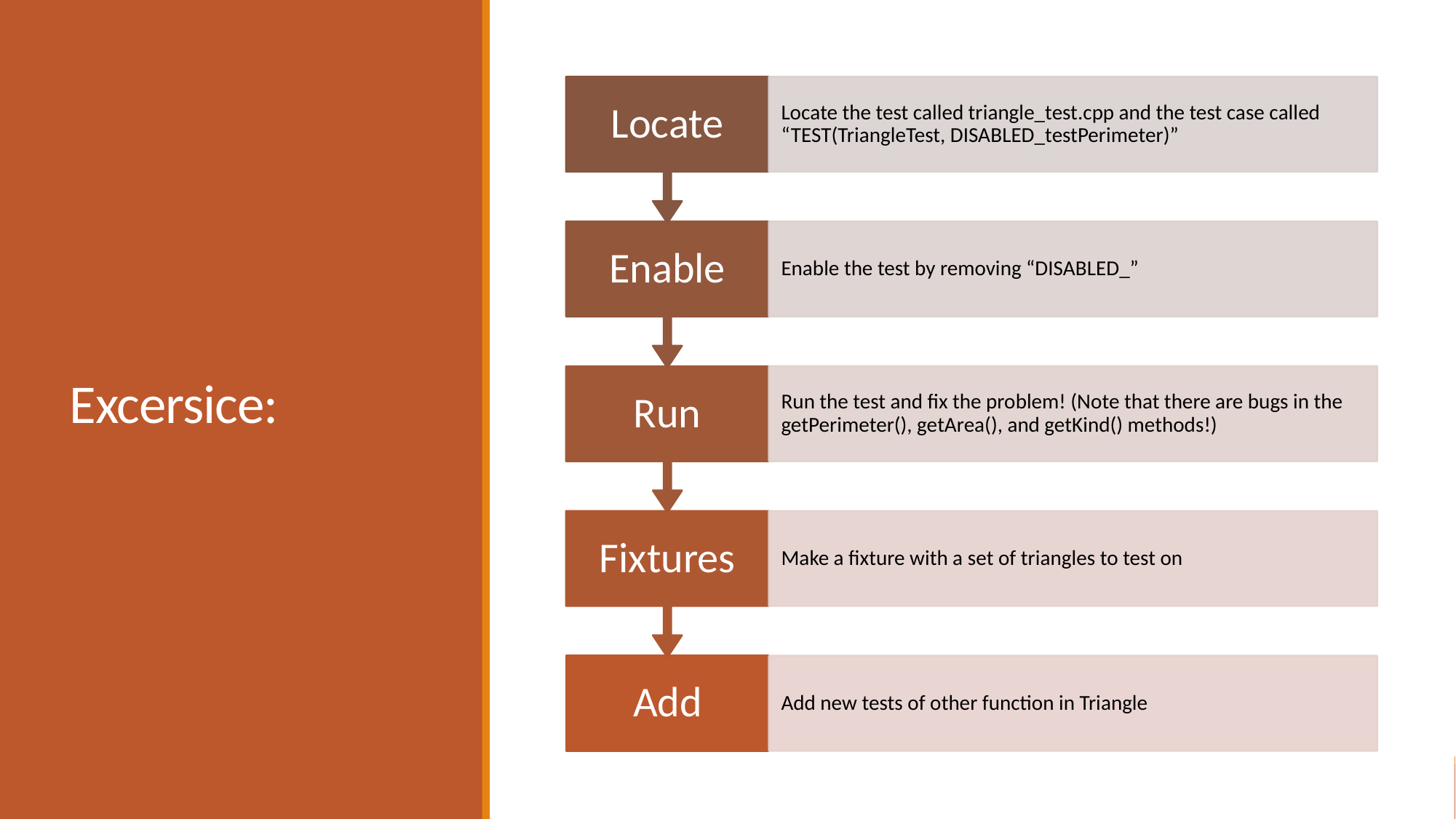

# Excersice:
Add
Add new tests of other function in Triangle
Fixtures
Make a fixture with a set of triangles to test on
Run
Run the test and fix the problem! (Note that there are bugs in the getPerimeter(), getArea(), and getKind() methods!)
Enable
Enable the test by removing “DISABLED_”
Locate
Locate the test called triangle_test.cpp and the test case called “TEST(TriangleTest, DISABLED_testPerimeter)”